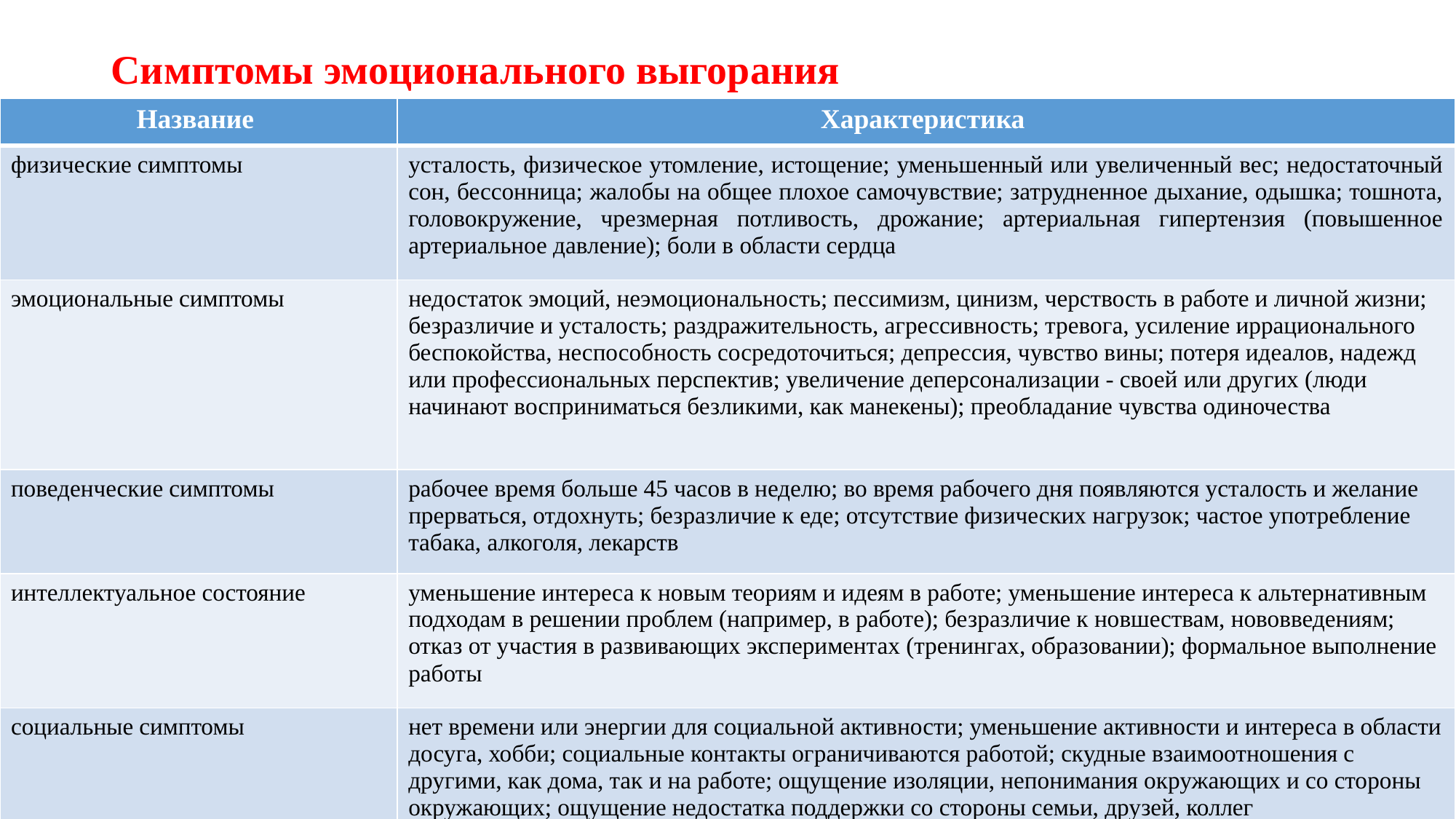

# Симптомы эмоционального выгорания
| Название | Характеристика |
| --- | --- |
| физические симптомы | усталость, физическое утомление, истощение; уменьшенный или увеличенный вес; недостаточный сон, бессонница; жалобы на общее плохое самочувствие; затрудненное дыхание, одышка; тошнота, головокружение, чрезмерная потливость, дрожание; артериальная гипертензия (повышенное артериальное давление); боли в области сердца |
| эмоциональные симптомы | недостаток эмоций, неэмоциональность; пессимизм, цинизм, черствость в работе и личной жизни; безразличие и усталость; раздражительность, агрессивность; тревога, усиление иррационального беспокойства, неспособность сосредоточиться; депрессия, чувство вины; потеря идеалов, надежд или профессиональных перспектив; увеличение деперсонализации - своей или других (люди начинают восприниматься безликими, как манекены); преобладание чувства одиночества |
| поведенческие симптомы | рабочее время больше 45 часов в неделю; во время рабочего дня появляются усталость и желание прерваться, отдохнуть; безразличие к еде; отсутствие физических нагрузок; частое употребление табака, алкоголя, лекарств |
| интеллектуальное состояние | уменьшение интереса к новым теориям и идеям в работе; уменьшение интереса к альтернативным подходам в решении проблем (например, в работе); безразличие к новшествам, нововведениям; отказ от участия в развивающих экспериментах (тренингах, образовании); формальное выполнение работы |
| социальные симптомы | нет времени или энергии для социальной активности; уменьшение активности и интереса в области досуга, хобби; социальные контакты ограничиваются работой; скудные взаимоотношения с другими, как дома, так и на работе; ощущение изоляции, непонимания окружающих и со стороны окружающих; ощущение недостатка поддержки со стороны семьи, друзей, коллег |